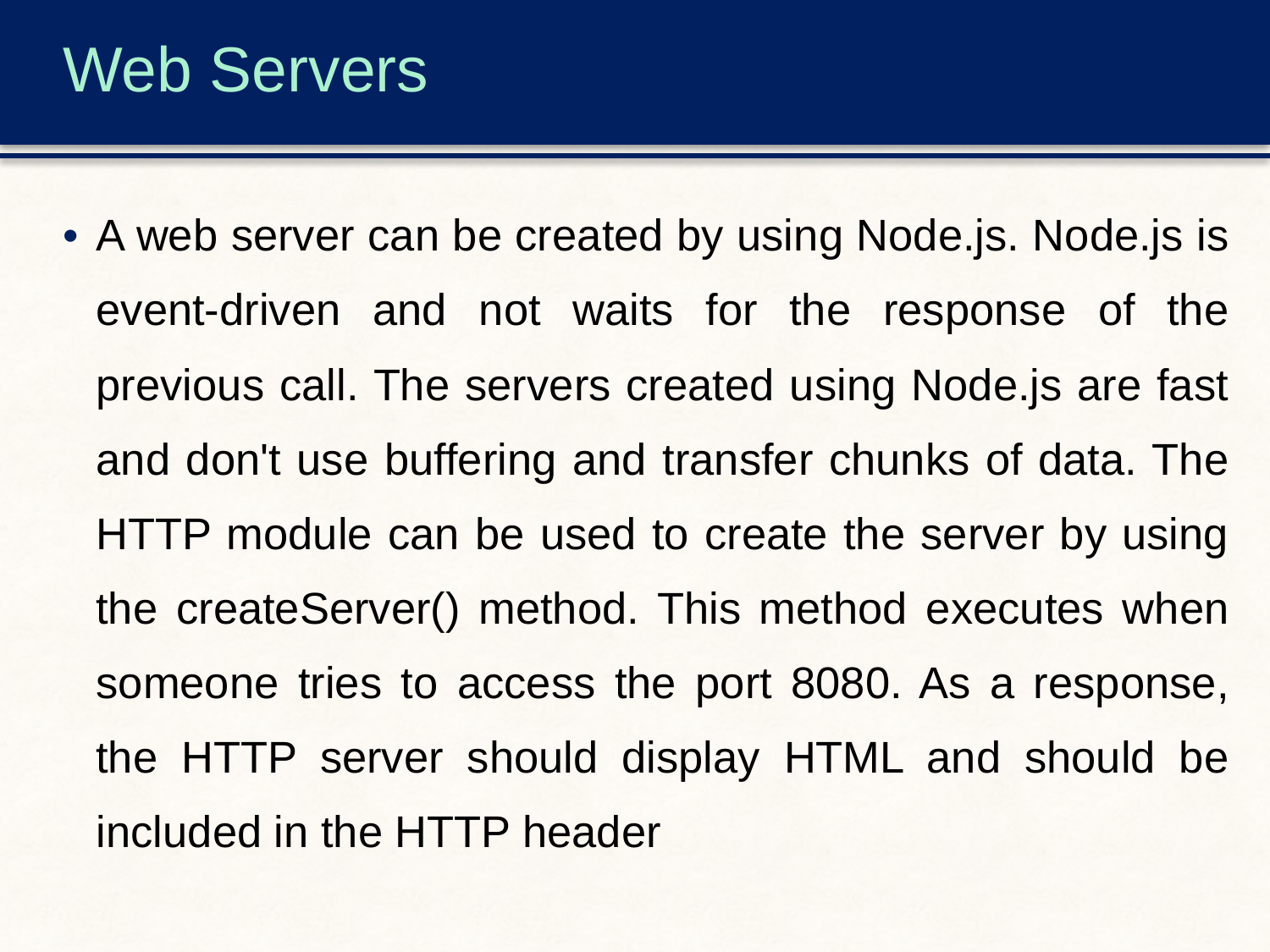

# Web Servers
A web server can be created by using Node.js. Node.js is event-driven and not waits for the response of the previous call. The servers created using Node.js are fast and don't use buffering and transfer chunks of data. The HTTP module can be used to create the server by using the createServer() method. This method executes when someone tries to access the port 8080. As a response, the HTTP server should display HTML and should be included in the HTTP header